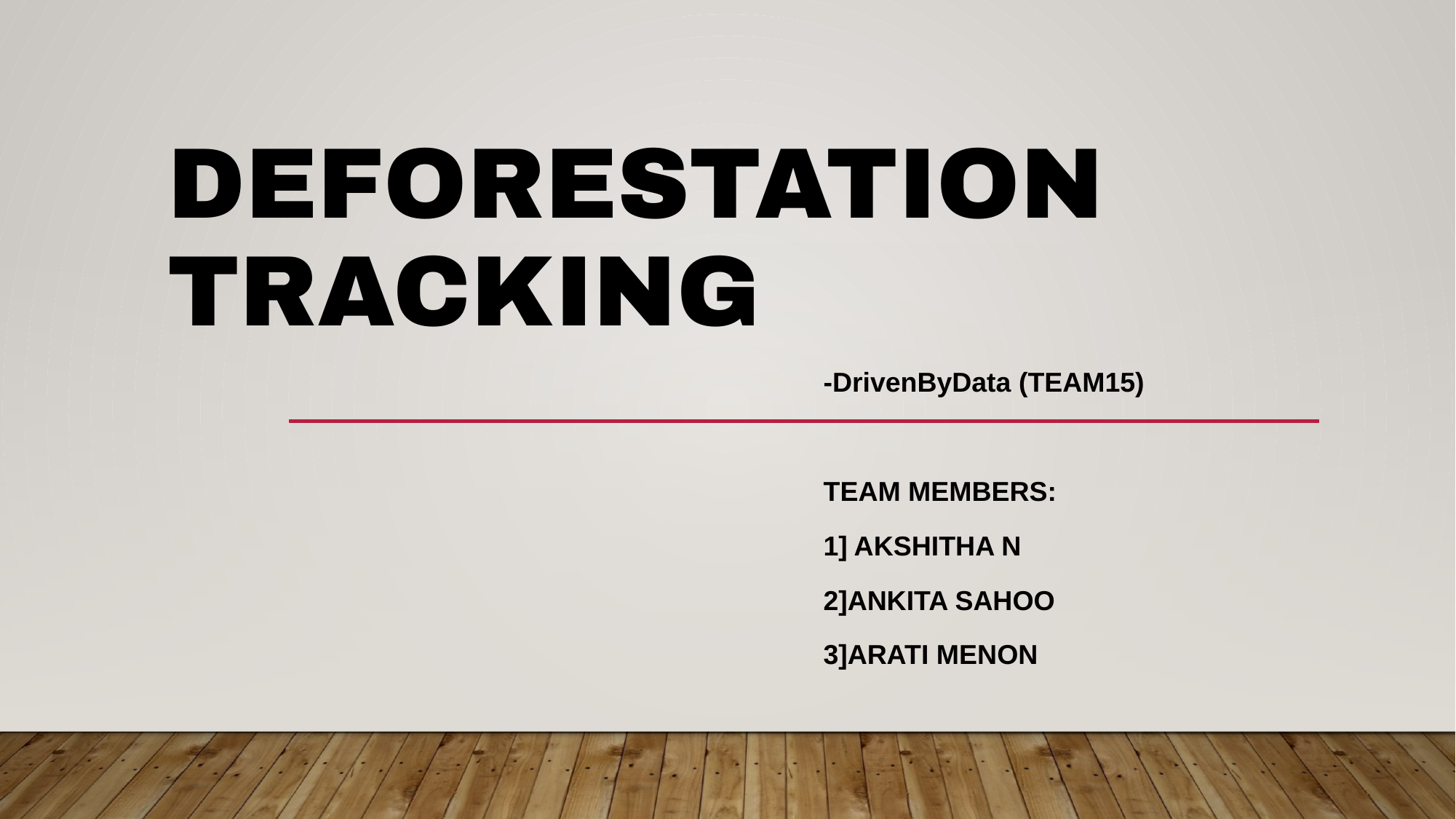

# DEFORESTATION TRACKING
-DrivenByData (team15)

Team members:
1] Akshitha N
2]Ankita Sahoo
3]Arati Menon